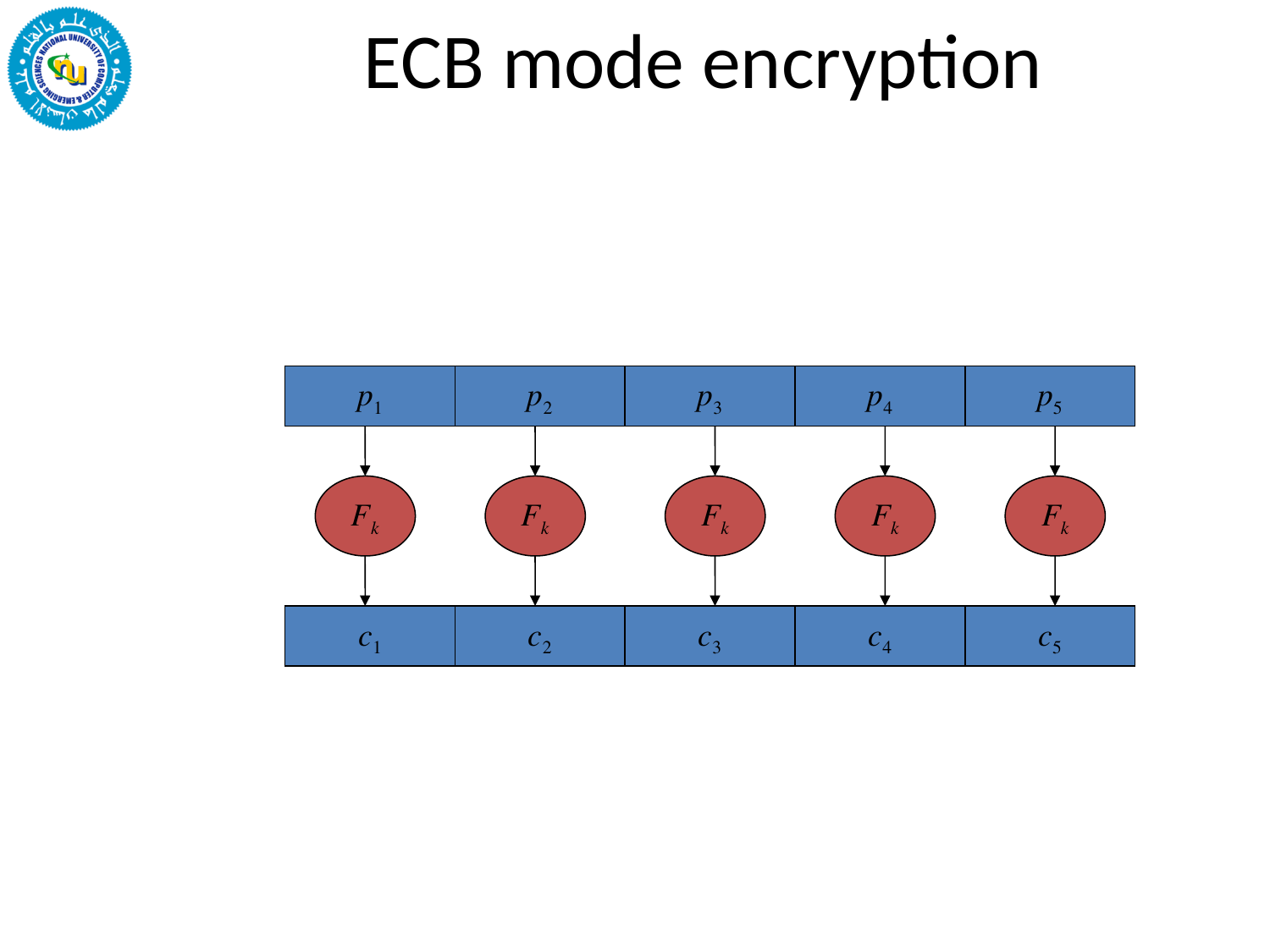

# ECB mode encryption
p1
p2
p3
p4
p5

Fk
Fk
Fk
Fk
Fk

c1
c2
c3
c4
c5